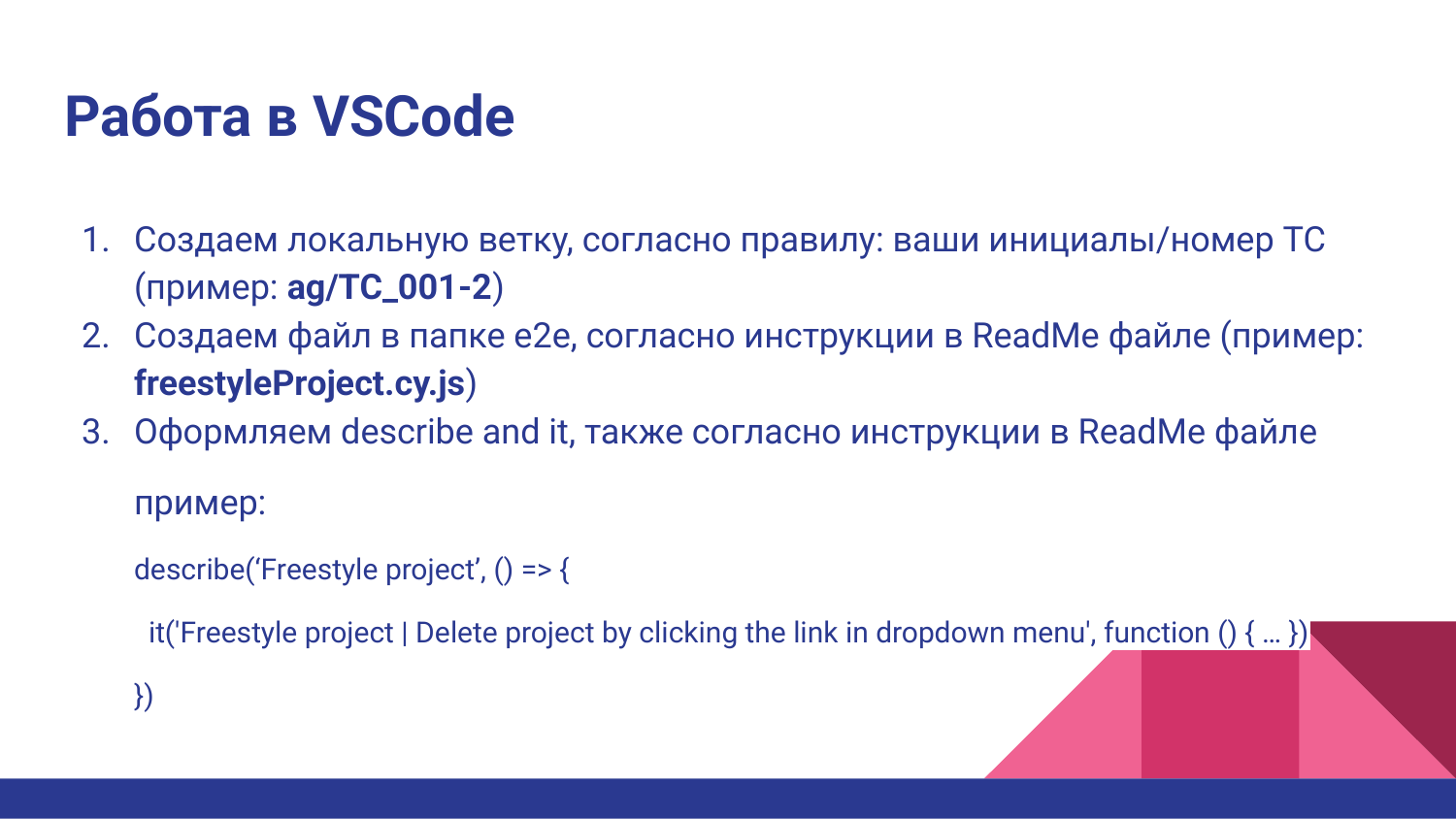

# Работа в VSCode
Создаем локальную ветку, согласно правилу: ваши инициалы/номер TC (пример: ag/TC_001-2)
Создаем файл в папке e2e, согласно инструкции в ReadMe файле (пример: freestyleProject.cy.js)
Оформляем describe and it, также согласно инструкции в ReadMe файле
пример:
describe(‘Freestyle project’, () => {
  it('Freestyle project | Delete project by clicking the link in dropdown menu', function () { … })
})